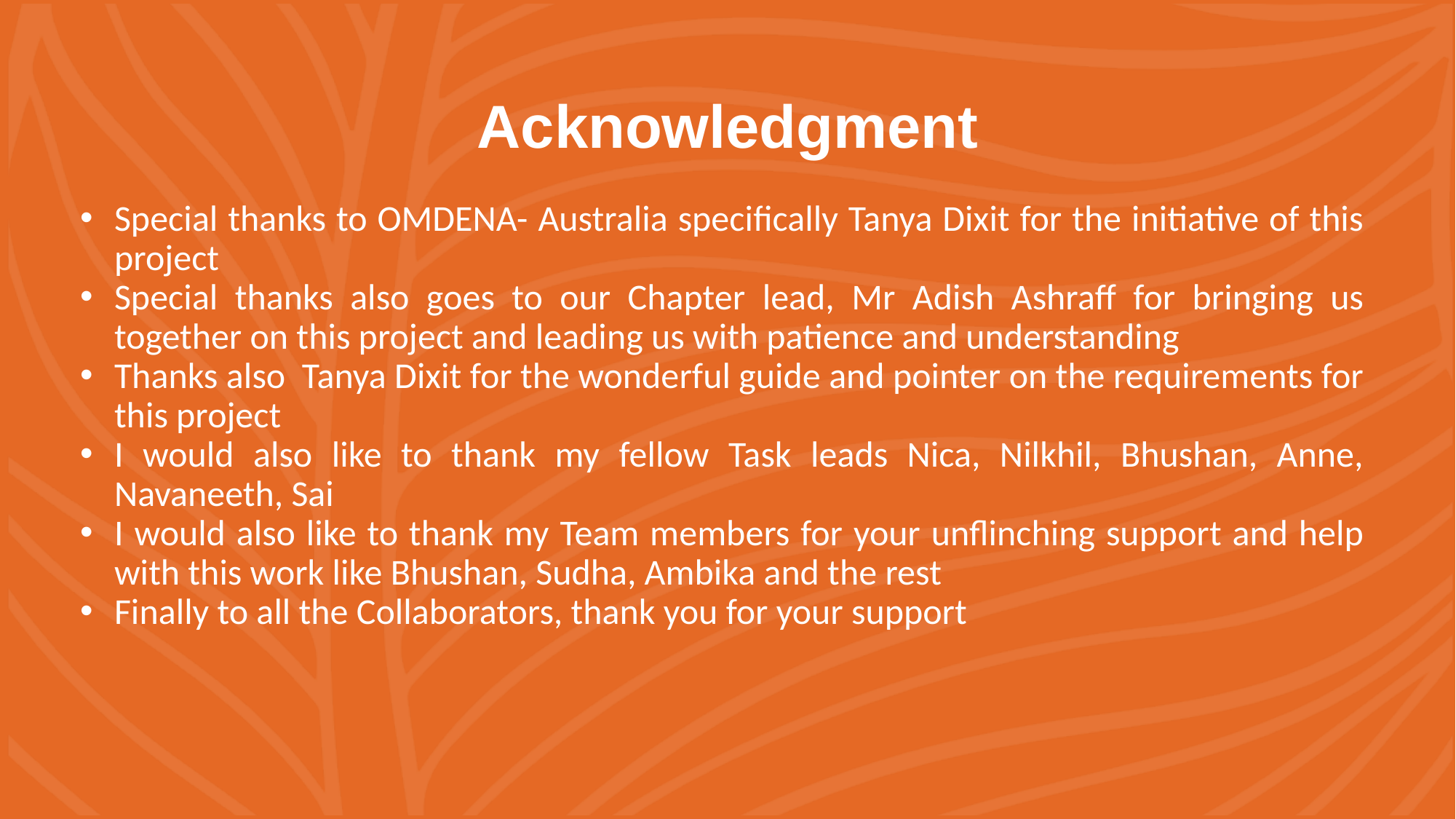

# Acknowledgment
Special thanks to OMDENA- Australia specifically Tanya Dixit for the initiative of this project
Special thanks also goes to our Chapter lead, Mr Adish Ashraff for bringing us together on this project and leading us with patience and understanding
Thanks also  Tanya Dixit for the wonderful guide and pointer on the requirements for this project
I would also like to thank my fellow Task leads Nica, Nilkhil, Bhushan, Anne, Navaneeth, Sai
I would also like to thank my Team members for your unflinching support and help with this work like Bhushan, Sudha, Ambika and the rest
Finally to all the Collaborators, thank you for your support